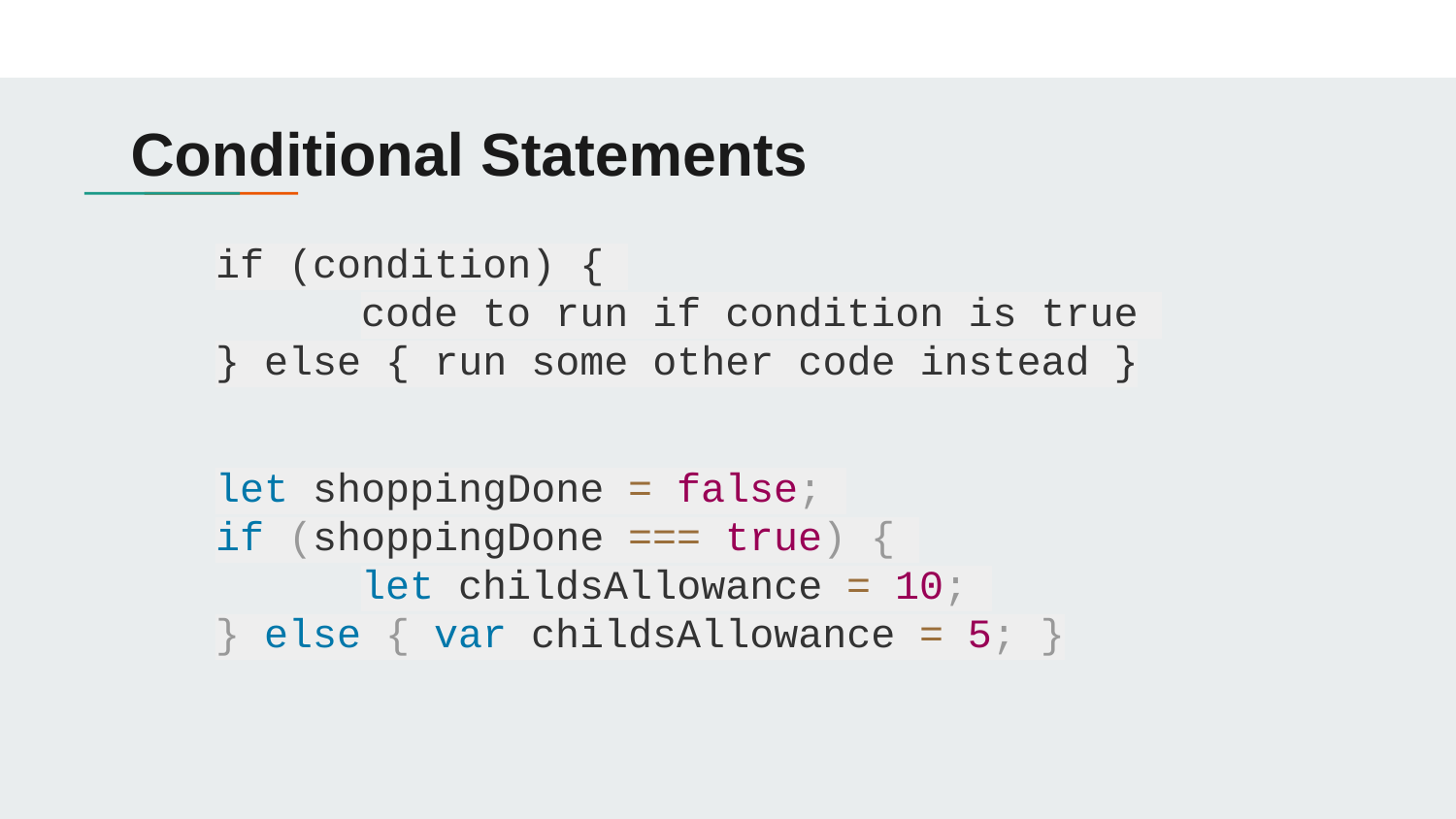

Conditional Statements

if (condition) {
	code to run if condition is true
} else { run some other code instead }
let shoppingDone = false;
if (shoppingDone === true) {
	let childsAllowance = 10;
} else { var childsAllowance = 5; }